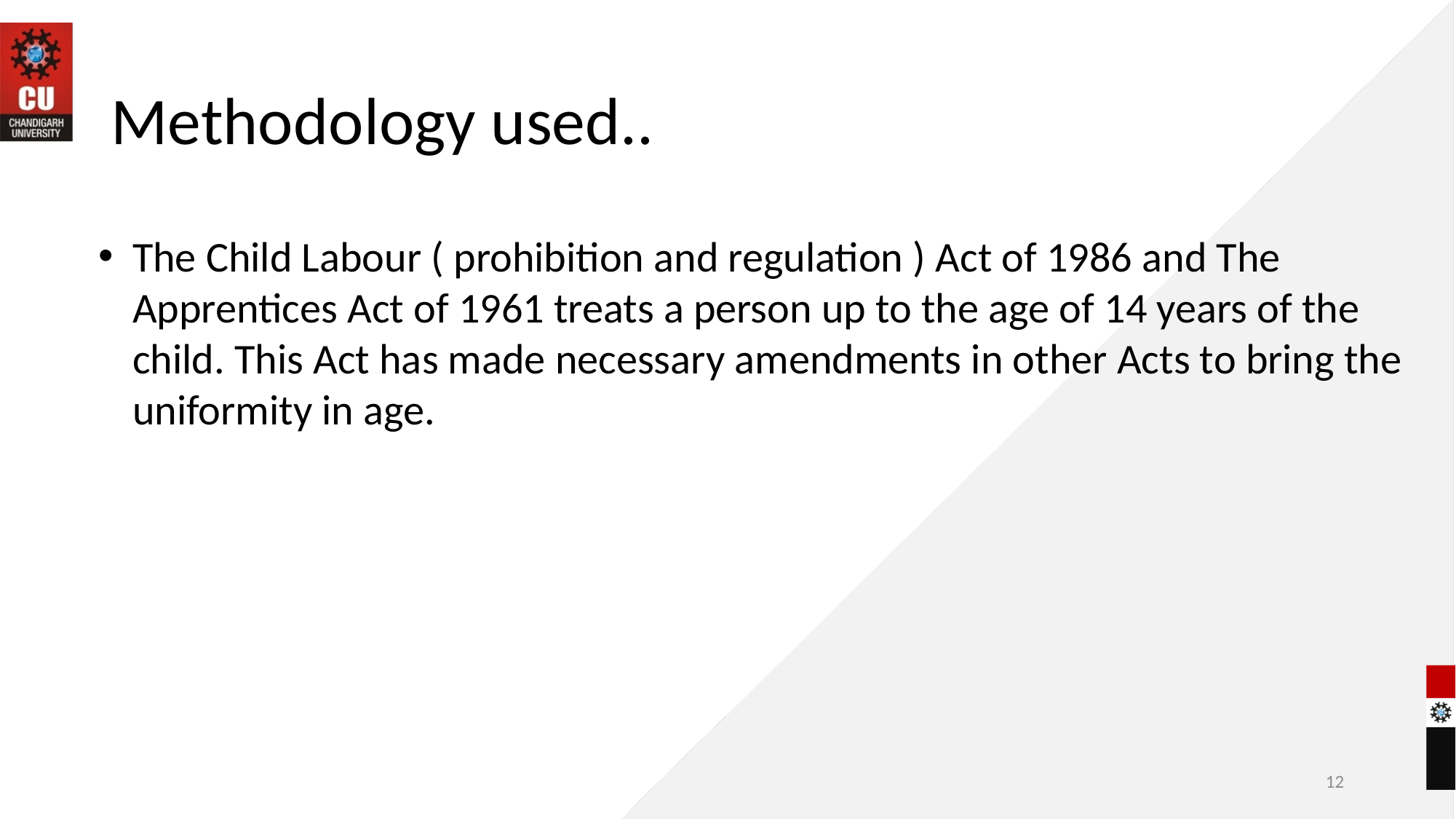

# Methodology used..
The Child Labour ( prohibition and regulation ) Act of 1986 and The Apprentices Act of 1961 treats a person up to the age of 14 years of the child. This Act has made necessary amendments in other Acts to bring the uniformity in age.
12